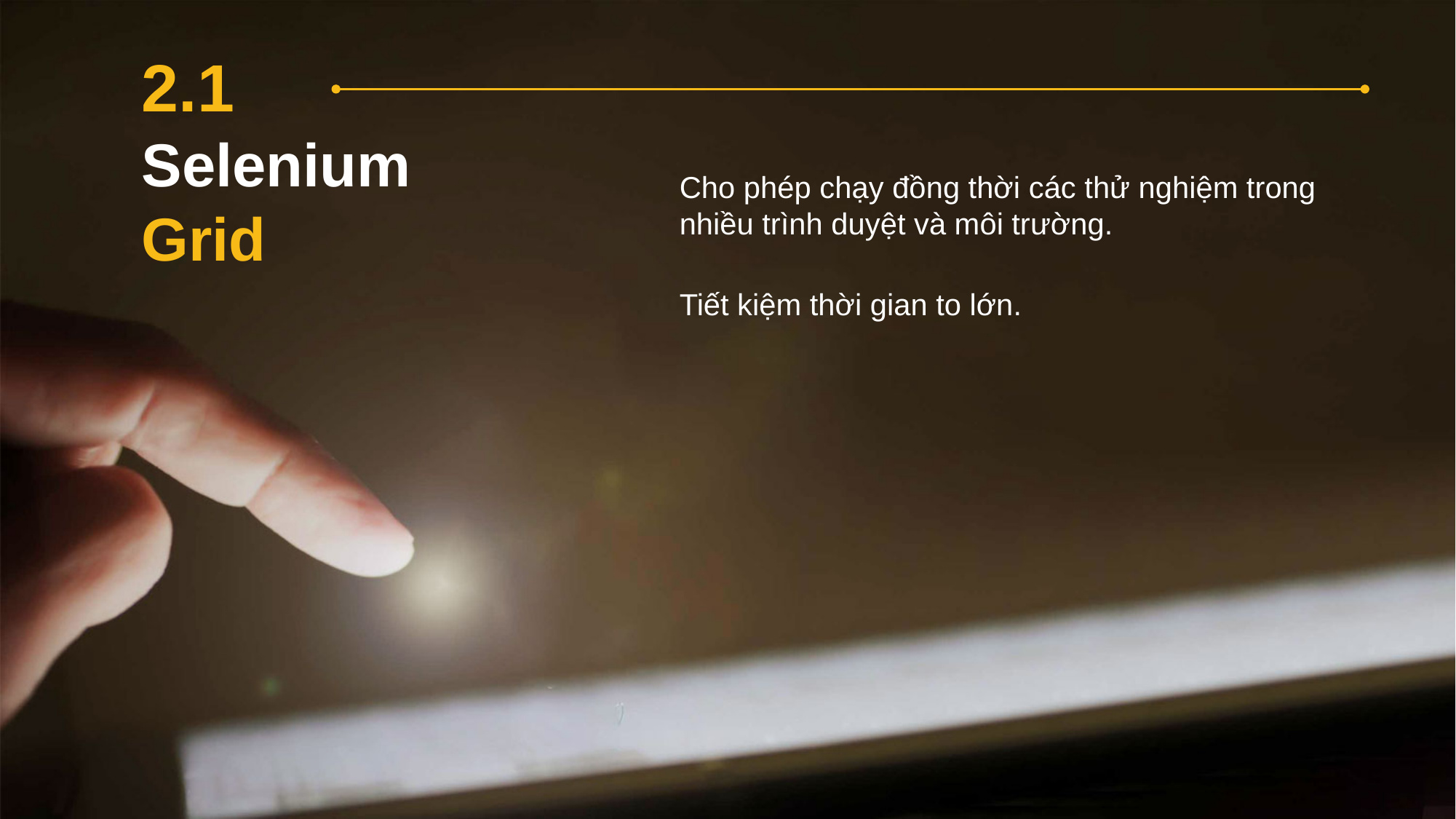

2.1
Selenium
Grid
Cho phép chạy đồng thời các thử nghiệm trong nhiều trình duyệt và môi trường.
Tiết kiệm thời gian to lớn.